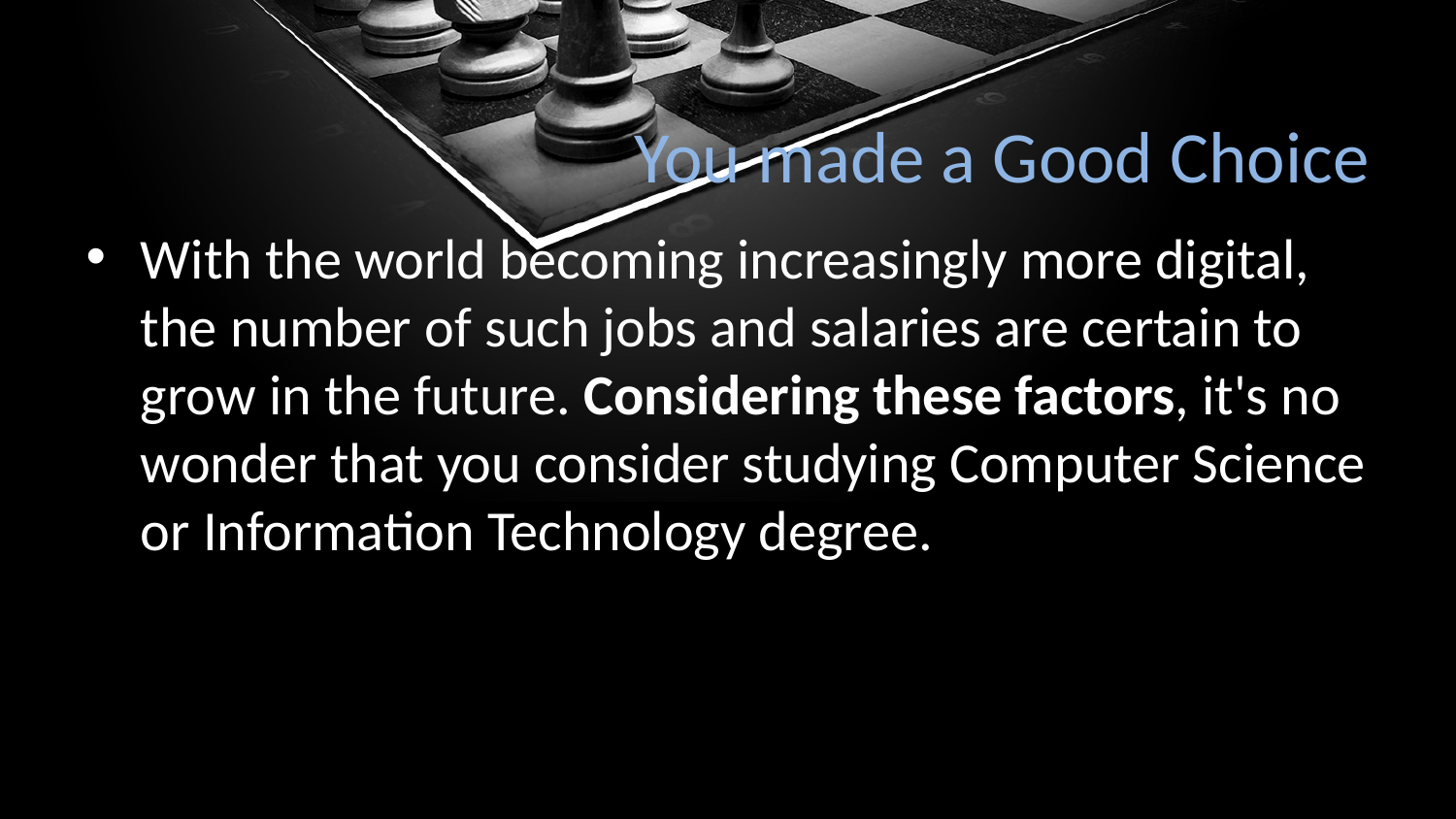

# You made a Good Choice
With the world becoming increasingly more digital, the number of such jobs and salaries are certain to grow in the future. Considering these factors, it's no wonder that you consider studying Computer Science or Information Technology degree.